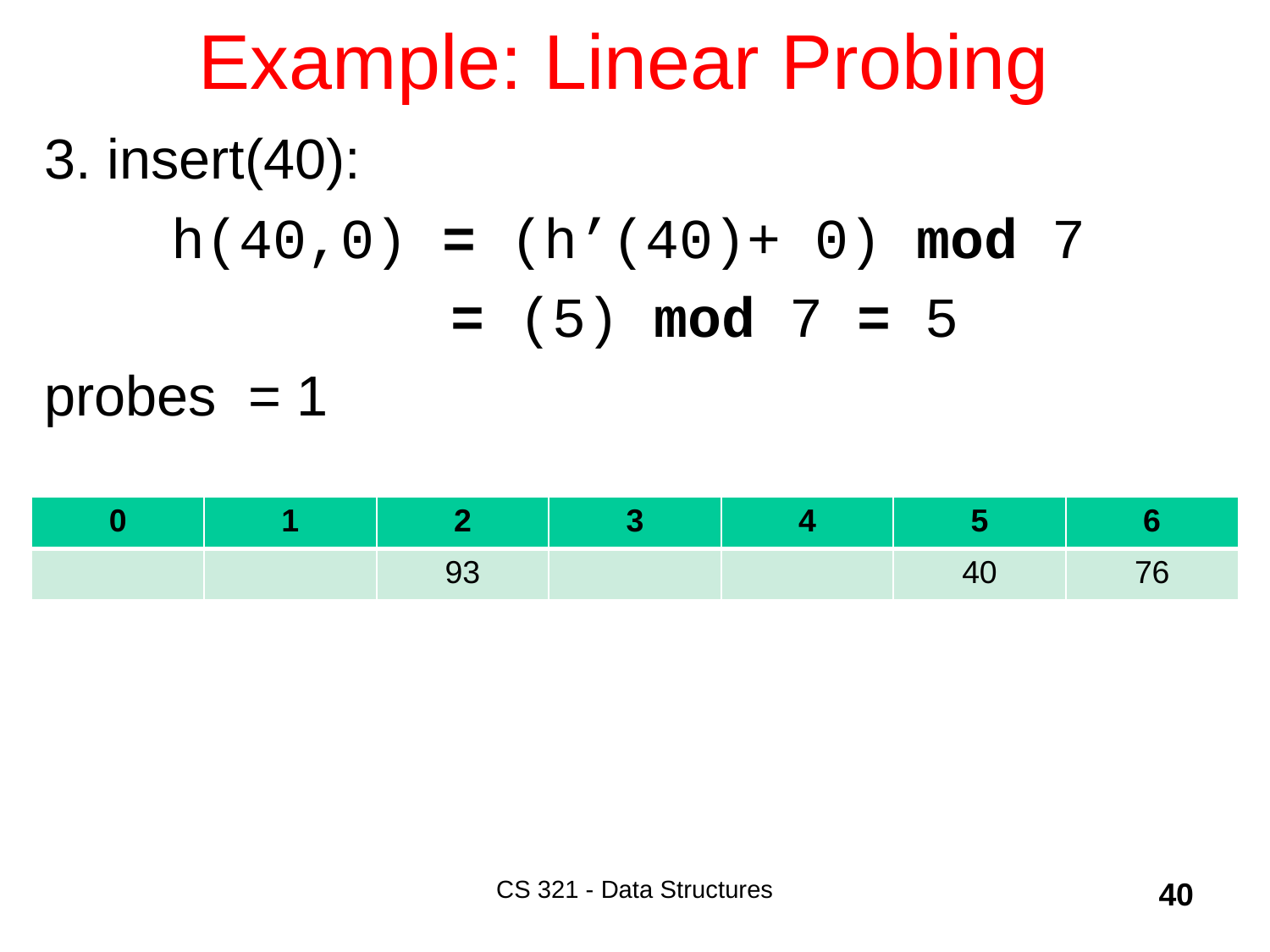

# Example: Linear Probing
3. insert(40):
	h(40,0) = (h’(40)+ 0) mod 7
            = (5) mod 7 = 5
probes  = 1

| 0 | 1 | 2 | 3 | 4 | 5 | 6 |
| --- | --- | --- | --- | --- | --- | --- |
|  |  | 93 |  |  | 40 | 76 |
CS 321 - Data Structures
40